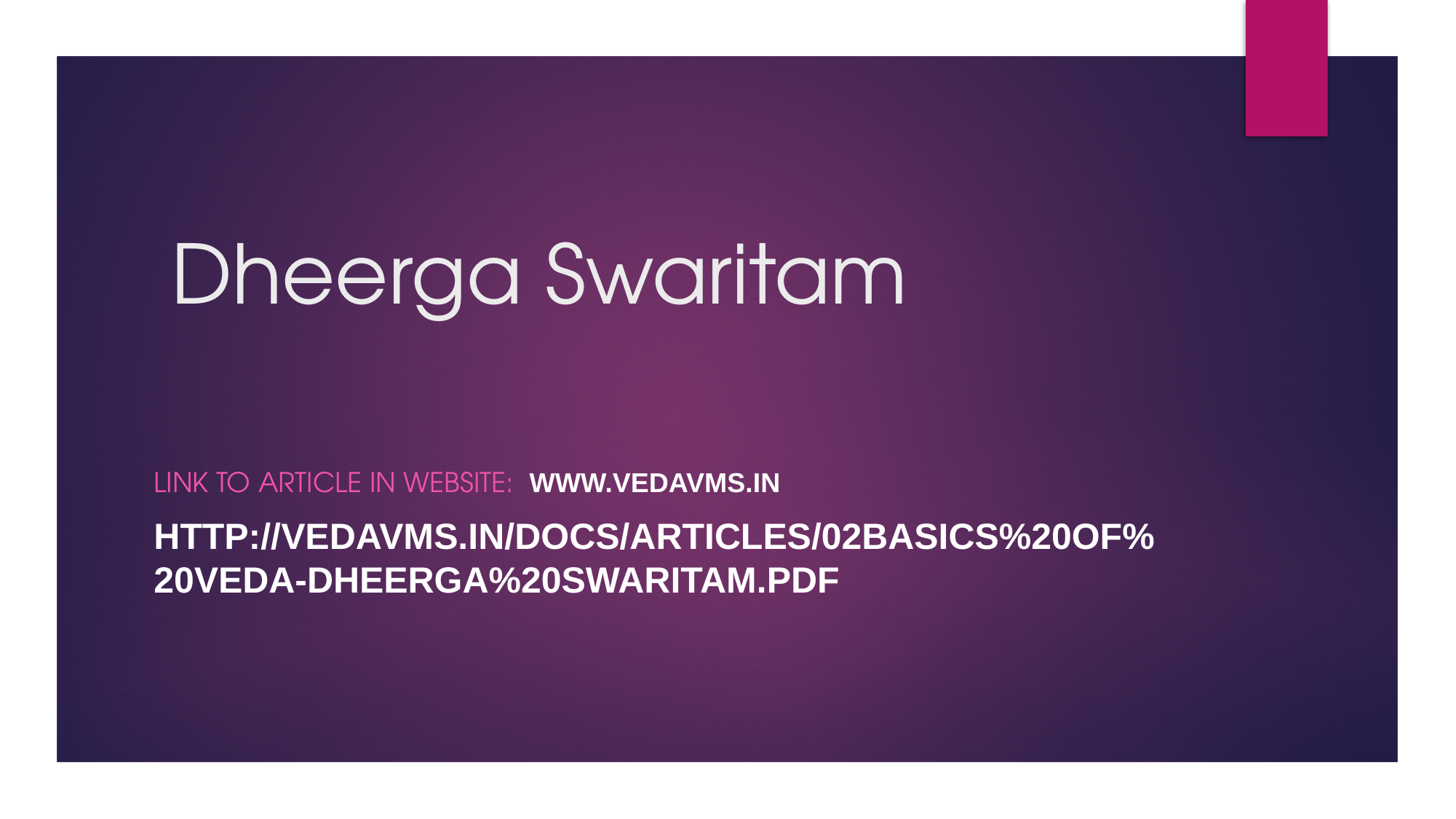

# Dheerga Swaritam
Link to article in Website:  www.vedavms.in
http://vedavms.in/docs/articles/02Basics%20of%
20Veda-Dheerga%20Swaritam.pdf